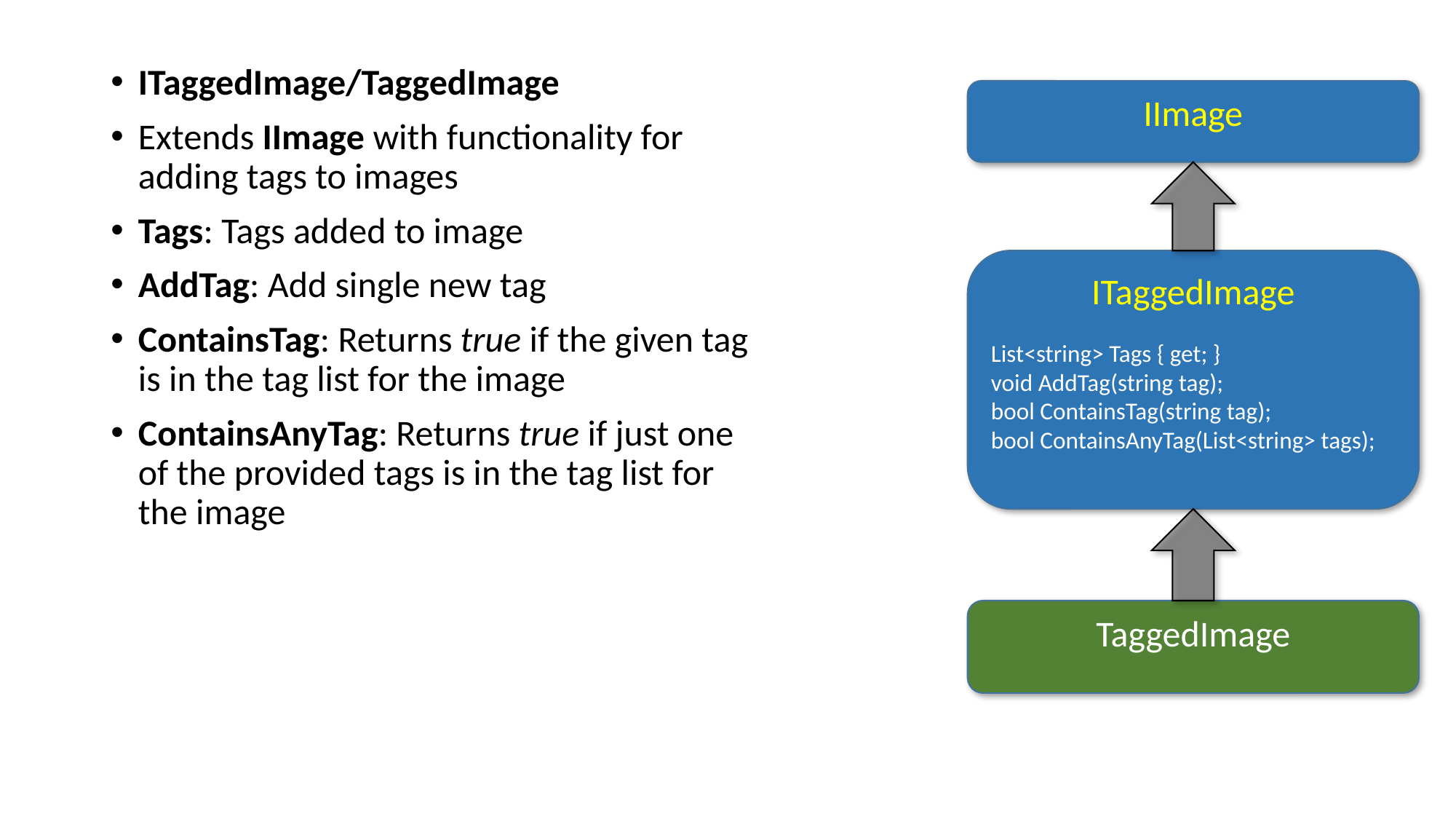

ITaggedImage/TaggedImage
Extends IImage with functionality for adding tags to images
Tags: Tags added to image
AddTag: Add single new tag
ContainsTag: Returns true if the given tag is in the tag list for the image
ContainsAnyTag: Returns true if just one of the provided tags is in the tag list for the image
IImage

ITaggedImage

List<string> Tags { get; }
void AddTag(string tag);
bool ContainsTag(string tag);
bool ContainsAnyTag(List<string> tags);

TaggedImage